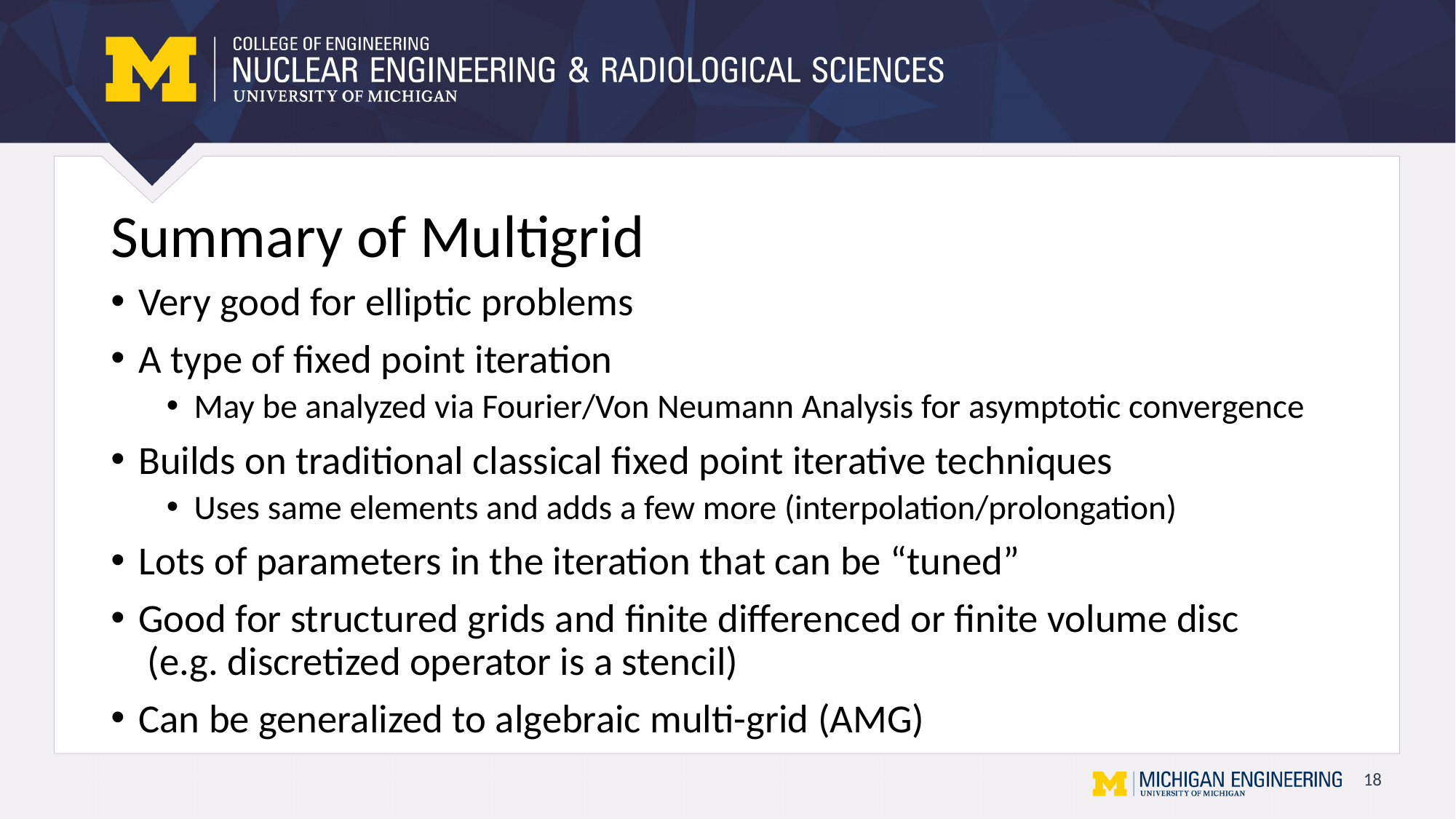

# Summary of Multigrid
Very good for elliptic problems
A type of fixed point iteration
May be analyzed via Fourier/Von Neumann Analysis for asymptotic convergence
Builds on traditional classical fixed point iterative techniques
Uses same elements and adds a few more (interpolation/prolongation)
Lots of parameters in the iteration that can be “tuned”
Good for structured grids and finite differenced or finite volume disc
 (e.g. discretized operator is a stencil)
Can be generalized to algebraic multi-grid (AMG)